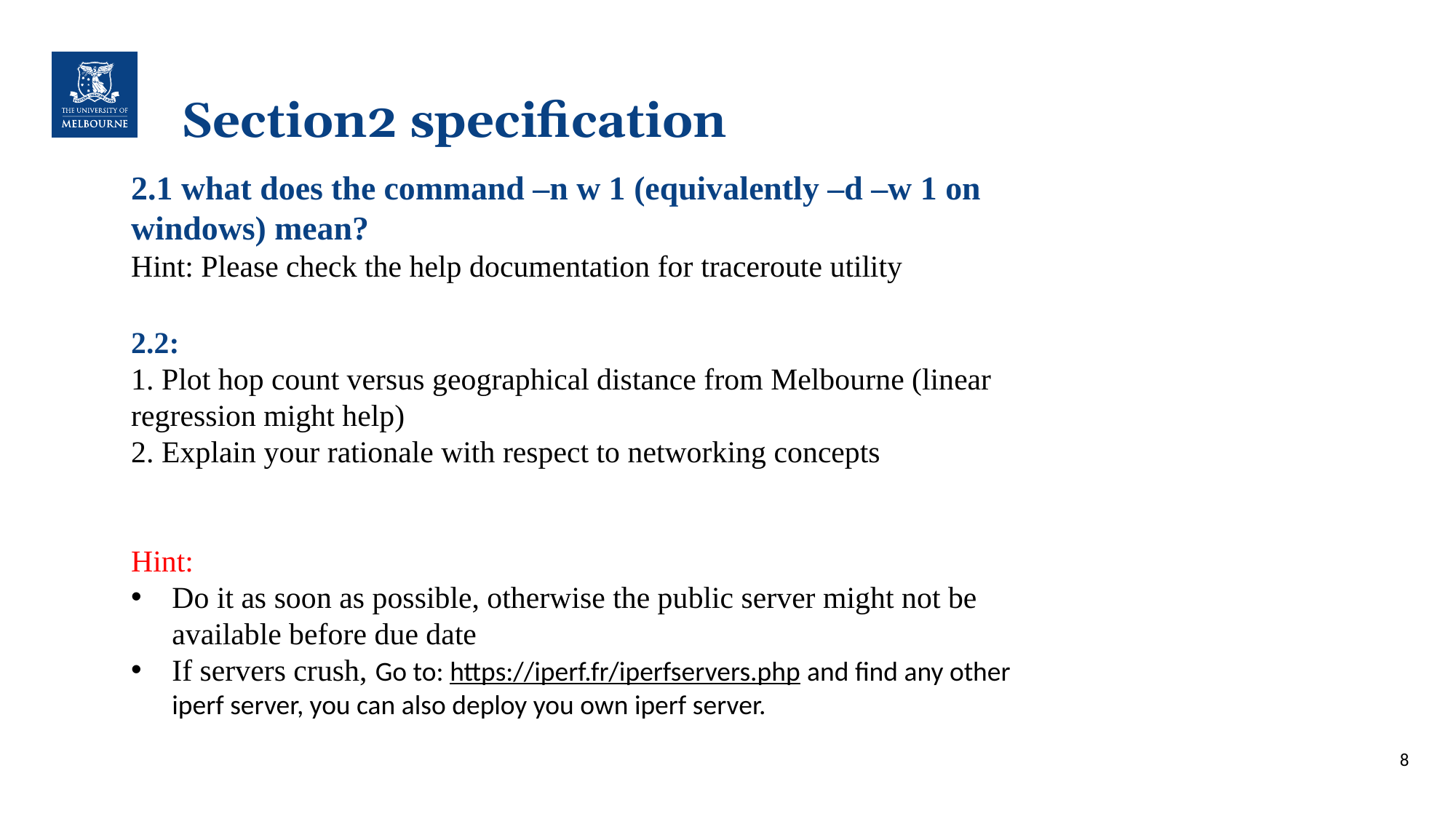

# Section2 specification
2.1 what does the command –n w 1 (equivalently –d –w 1 on windows) mean?
Hint: Please check the help documentation for traceroute utility

2.2:
1. Plot hop count versus geographical distance from Melbourne (linear regression might help)
2. Explain your rationale with respect to networking concepts

Hint:
Do it as soon as possible, otherwise the public server might not be available before due date
If servers crush, Go to: https://iperf.fr/iperfservers.php and find any other iperf server, you can also deploy you own iperf server.

8